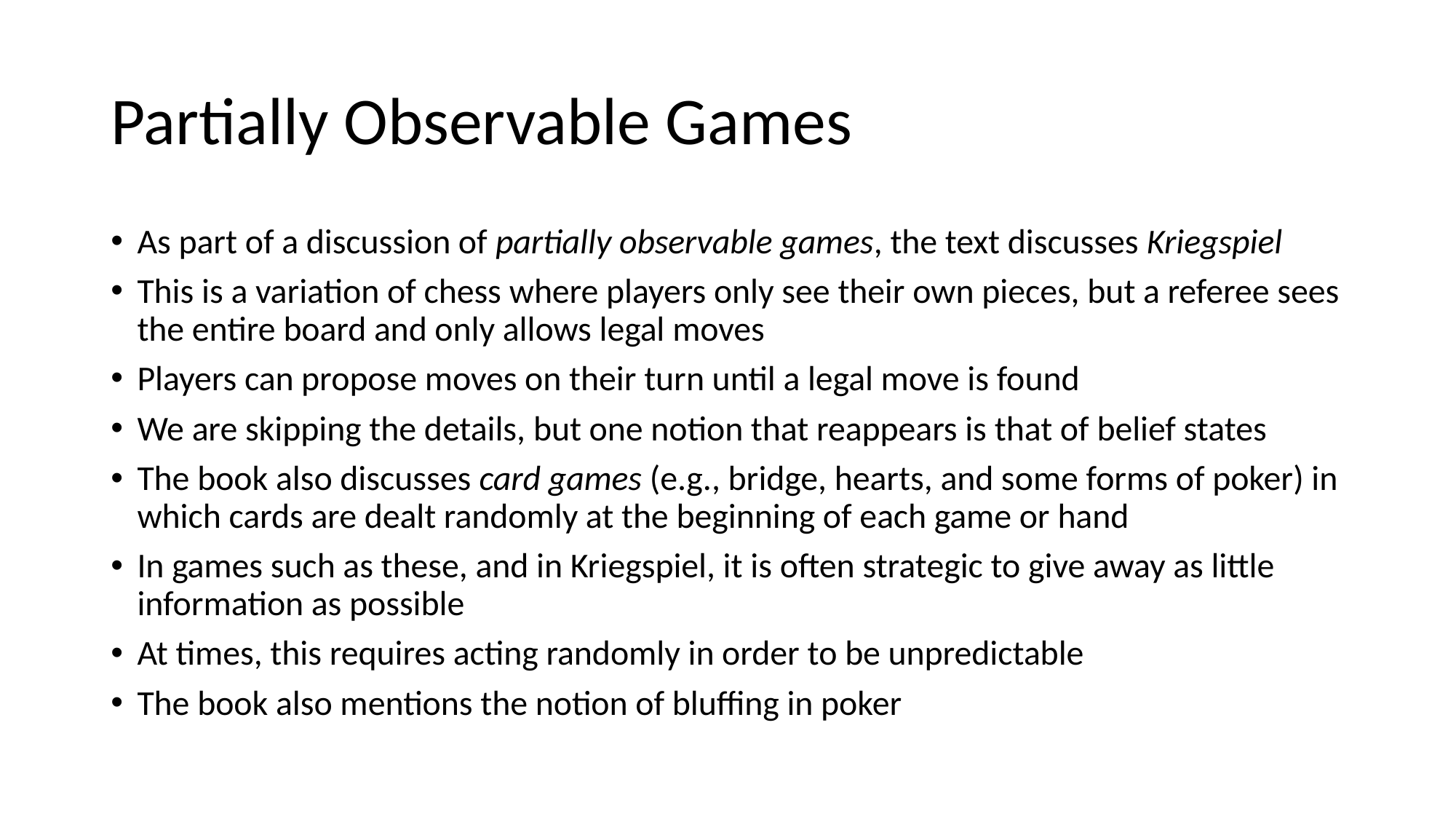

# Partially Observable Games
As part of a discussion of partially observable games, the text discusses Kriegspiel
This is a variation of chess where players only see their own pieces, but a referee sees the entire board and only allows legal moves
Players can propose moves on their turn until a legal move is found
We are skipping the details, but one notion that reappears is that of belief states
The book also discusses card games (e.g., bridge, hearts, and some forms of poker) in which cards are dealt randomly at the beginning of each game or hand
In games such as these, and in Kriegspiel, it is often strategic to give away as little information as possible
At times, this requires acting randomly in order to be unpredictable
The book also mentions the notion of bluffing in poker